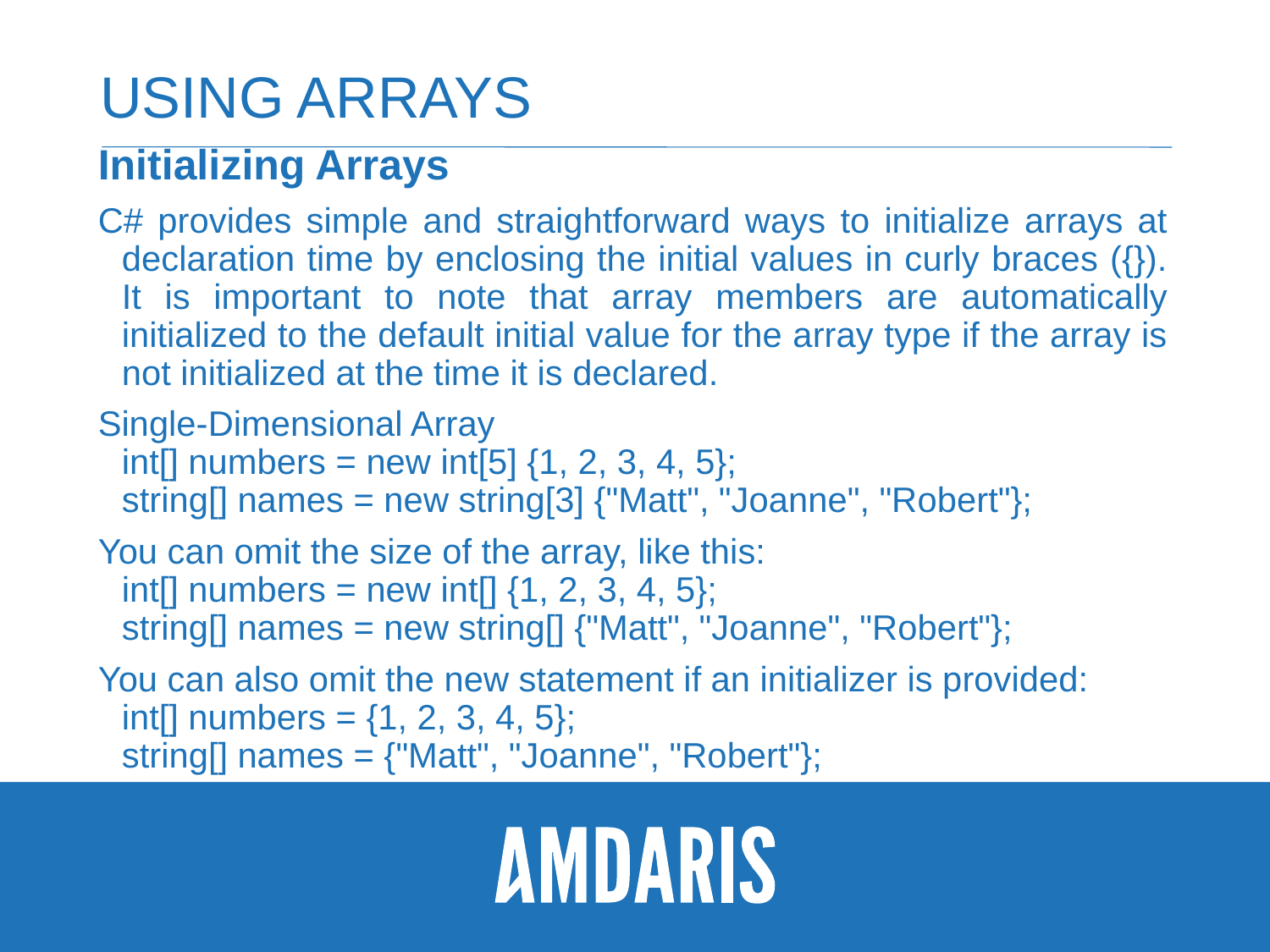

# Using arrays
Initializing Arrays
C# provides simple and straightforward ways to initialize arrays at declaration time by enclosing the initial values in curly braces ({}). It is important to note that array members are automatically initialized to the default initial value for the array type if the array is not initialized at the time it is declared.
Single-Dimensional Array
int[] numbers = new int[5] {1, 2, 3, 4, 5};
string[] names = new string[3] {"Matt", "Joanne", "Robert"};
You can omit the size of the array, like this:
int[] numbers = new int[] {1, 2, 3, 4, 5};
string[] names = new string[] {"Matt", "Joanne", "Robert"};
You can also omit the new statement if an initializer is provided:
int[] numbers = {1, 2, 3, 4, 5};
string[] names = {"Matt", "Joanne", "Robert"};